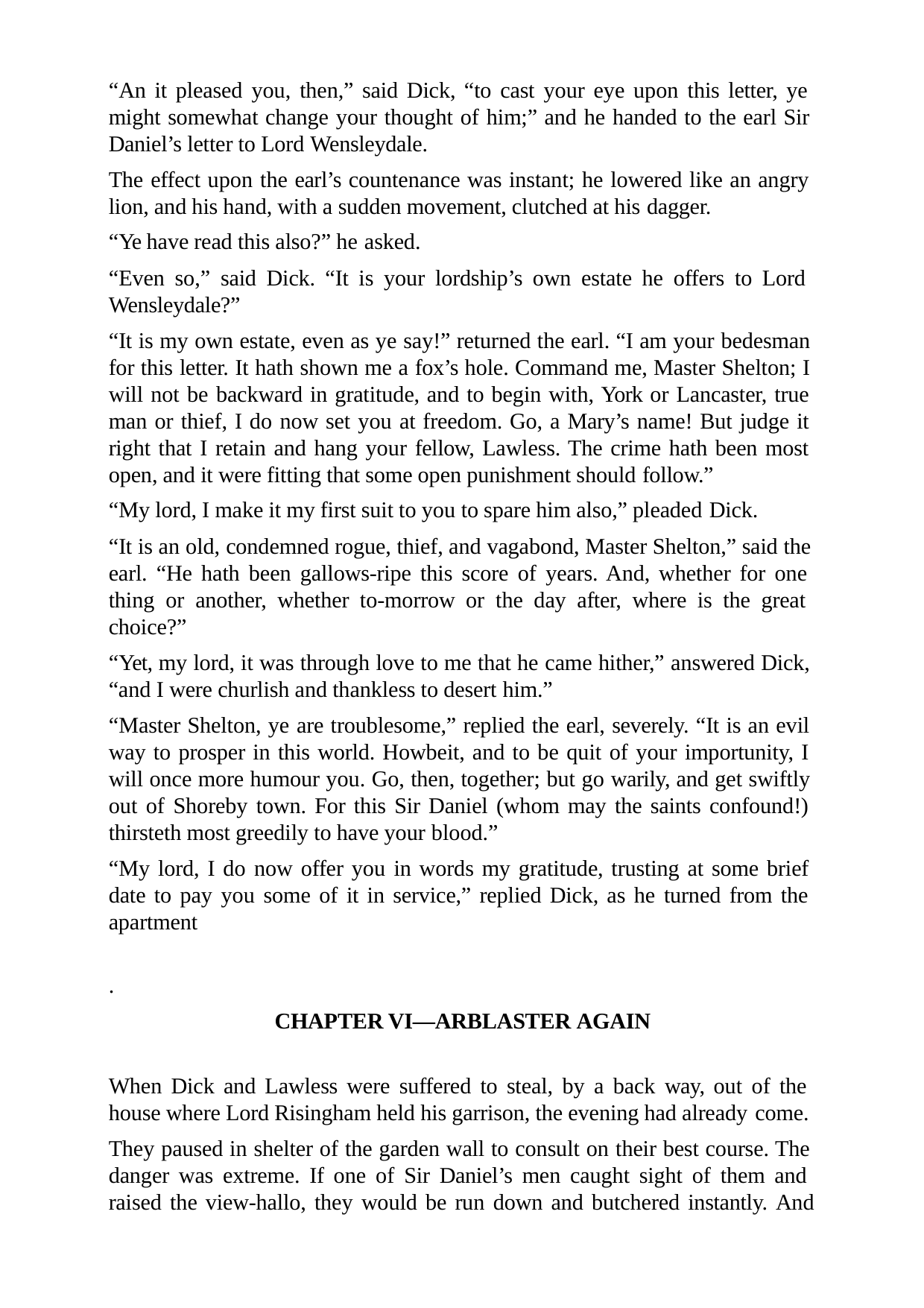

“An it pleased you, then,” said Dick, “to cast your eye upon this letter, ye  might somewhat change your thought of him;” and he handed to the earl Sir  Daniel’s letter to Lord Wensleydale.
The effect upon the earl’s countenance was instant; he lowered like an angry  lion, and his hand, with a sudden movement, clutched at his dagger.
“Ye have read this also?” he asked.
“Even so,” said Dick. “It is your lordship’s own estate he offers to Lord  Wensleydale?”
“It is my own estate, even as ye say!” returned the earl. “I am your bedesman  for this letter. It hath shown me a fox’s hole. Command me, Master Shelton; I  will not be backward in gratitude, and to begin with, York or Lancaster, true  man or thief, I do now set you at freedom. Go, a Mary’s name! But judge it  right that I retain and hang your fellow, Lawless. The crime hath been most  open, and it were fitting that some open punishment should follow.”
“My lord, I make it my first suit to you to spare him also,” pleaded Dick.
“It is an old, condemned rogue, thief, and vagabond, Master Shelton,” said the  earl. “He hath been gallows-ripe this score of years. And, whether for one  thing or another, whether to-morrow or the day after, where is the great  choice?”
“Yet, my lord, it was through love to me that he came hither,” answered Dick,  “and I were churlish and thankless to desert him.”
“Master Shelton, ye are troublesome,” replied the earl, severely. “It is an evil  way to prosper in this world. Howbeit, and to be quit of your importunity, I  will once more humour you. Go, then, together; but go warily, and get swiftly  out of Shoreby town. For this Sir Daniel (whom may the saints confound!)  thirsteth most greedily to have your blood.”
“My lord, I do now offer you in words my gratitude, trusting at some brief  date to pay you some of it in service,” replied Dick, as he turned from the  apartment

.
CHAPTER VI—ARBLASTER AGAIN

When Dick and Lawless were suffered to steal, by a back way, out of the  house where Lord Risingham held his garrison, the evening had already come.
They paused in shelter of the garden wall to consult on their best course. The  danger was extreme. If one of Sir Daniel’s men caught sight of them and  raised the view-hallo, they would be run down and butchered instantly. And